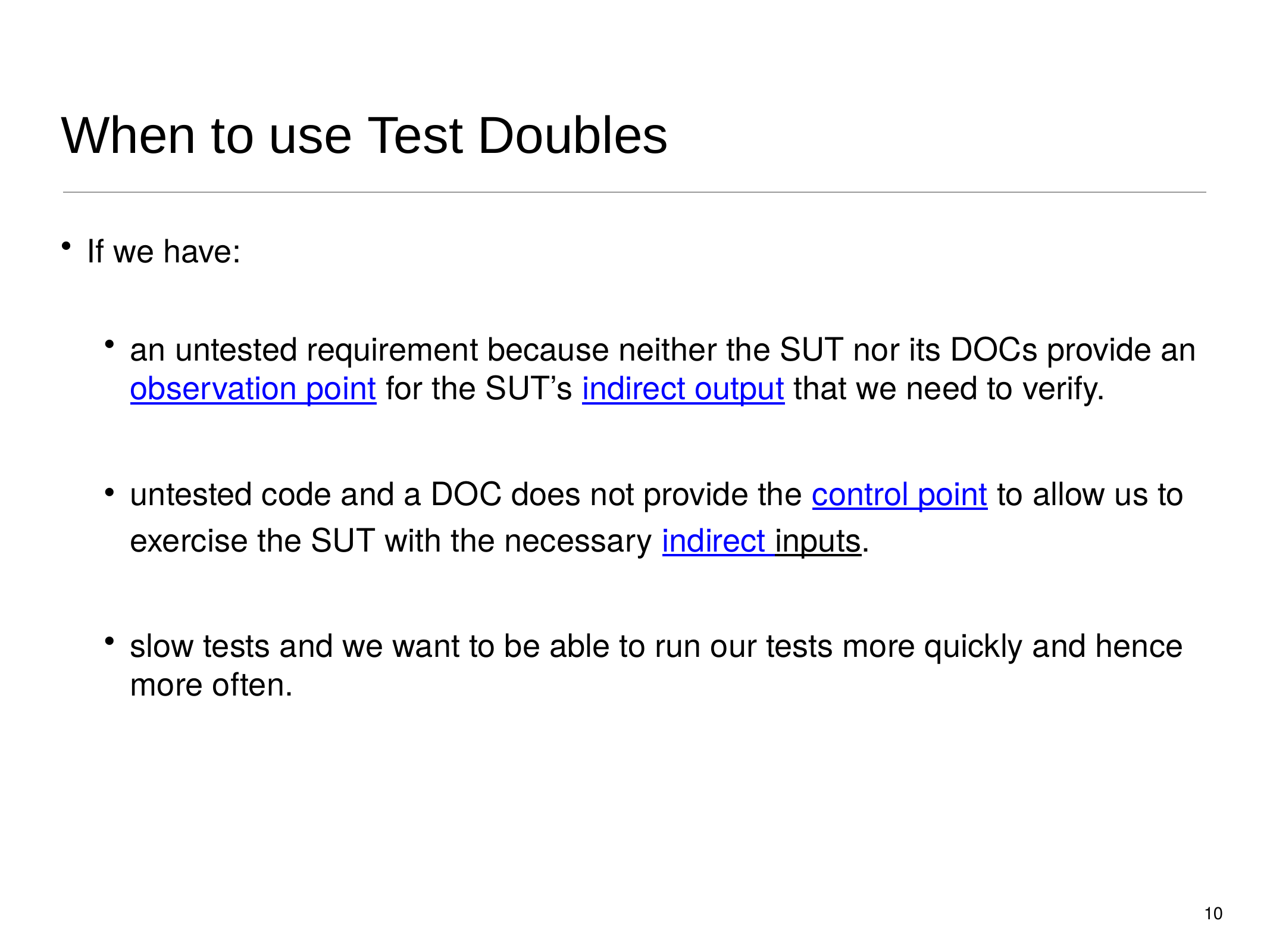

# When to use Test Doubles
If we have:
an untested requirement because neither the SUT nor its DOCs provide an observation point for the SUT’s indirect output that we need to verify.
untested code and a DOC does not provide the control point to allow us to exercise the SUT with the necessary indirect inputs.
slow tests and we want to be able to run our tests more quickly and hence more often.
10